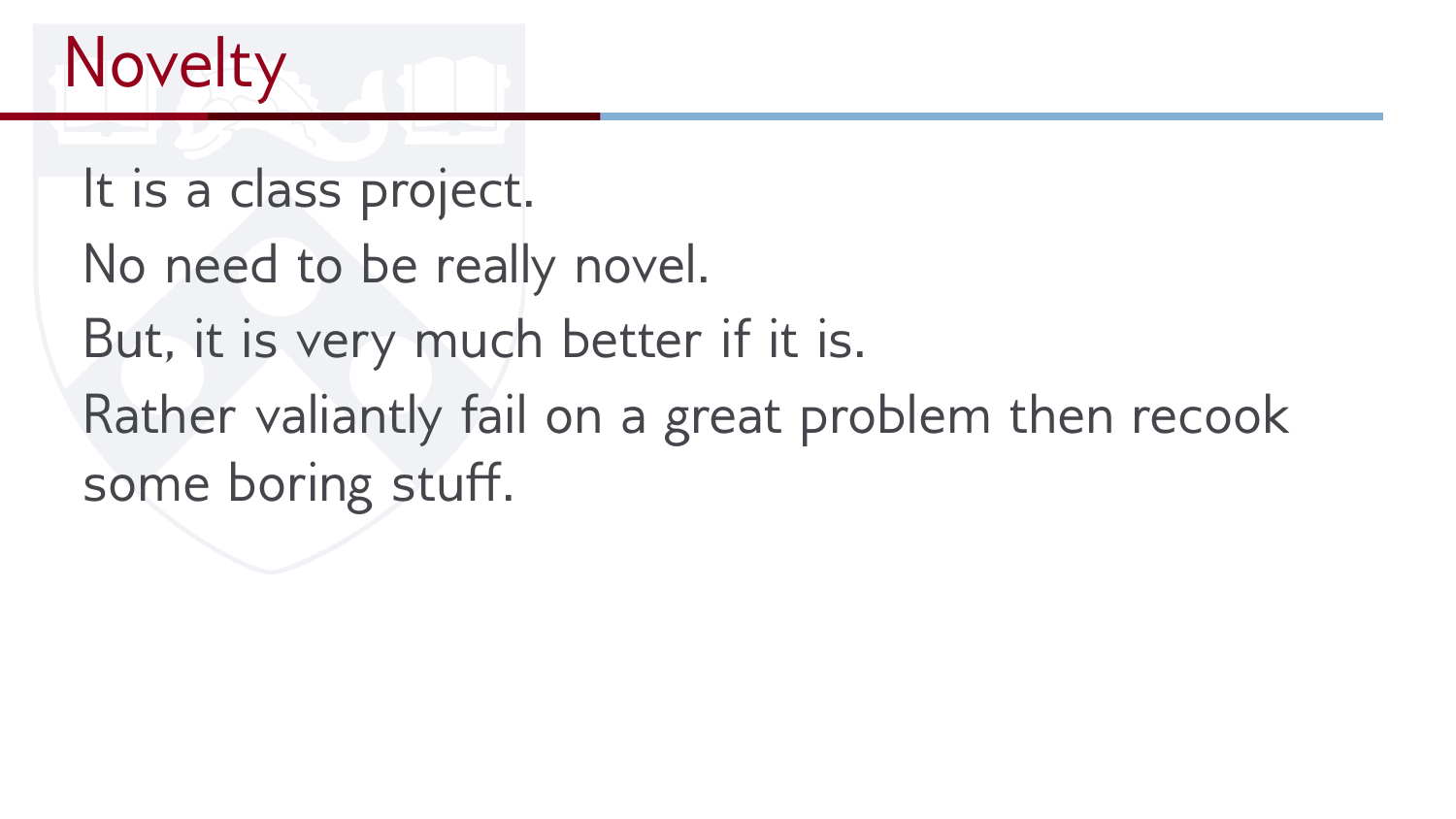

# Novelty
It is a class project.
No need to be really novel.
But, it is very much better if it is.
Rather valiantly fail on a great problem then recook some boring stuff.